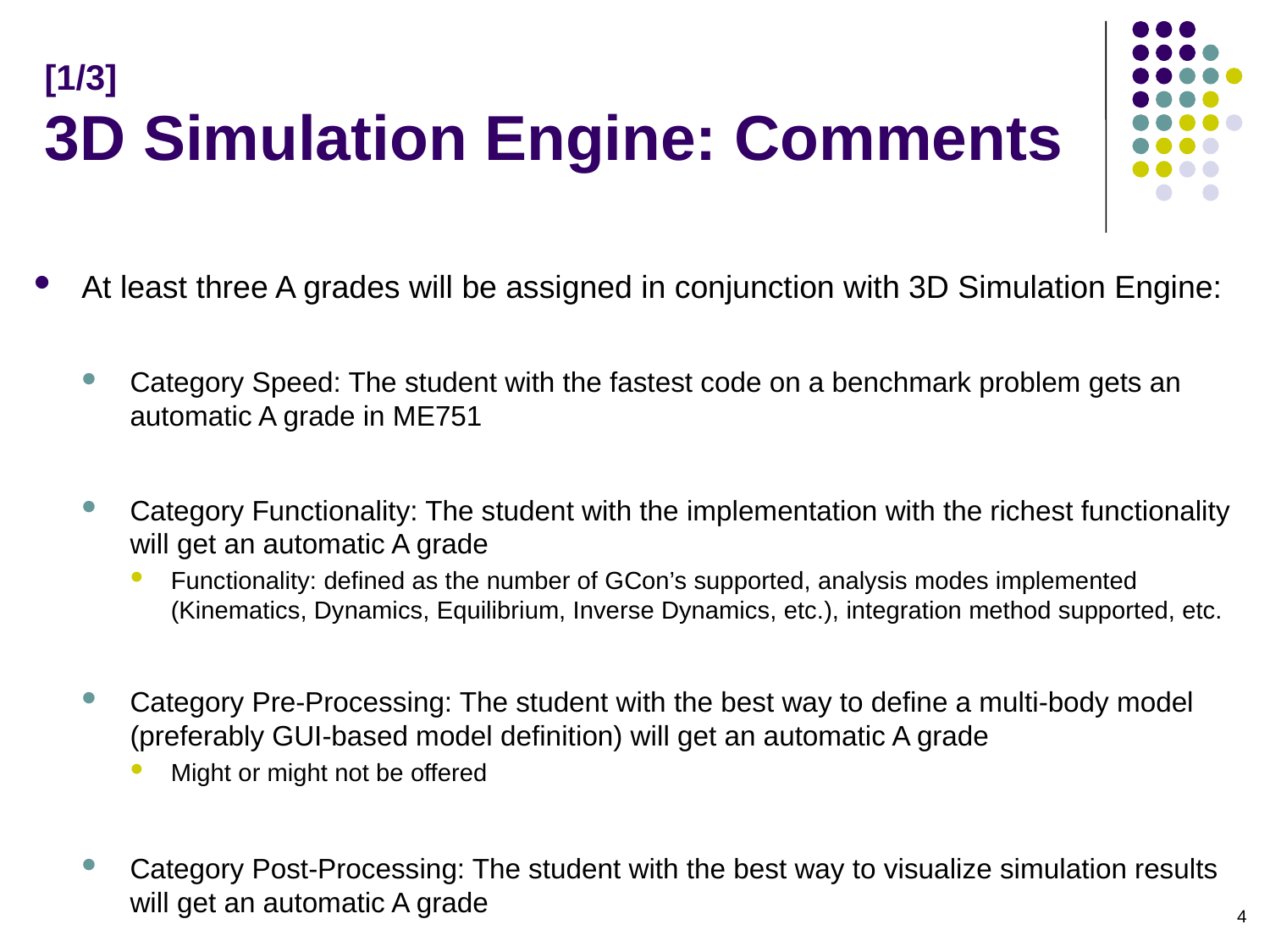

# [1/3] 3D Simulation Engine: Comments
At least three A grades will be assigned in conjunction with 3D Simulation Engine:

Category Speed: The student with the fastest code on a benchmark problem gets an automatic A grade in ME751

Category Functionality: The student with the implementation with the richest functionality will get an automatic A grade
Functionality: defined as the number of GCon’s supported, analysis modes implemented (Kinematics, Dynamics, Equilibrium, Inverse Dynamics, etc.), integration method supported, etc.

Category Pre-Processing: The student with the best way to define a multi-body model (preferably GUI-based model definition) will get an automatic A grade
Might or might not be offered

Category Post-Processing: The student with the best way to visualize simulation results will get an automatic A grade

4